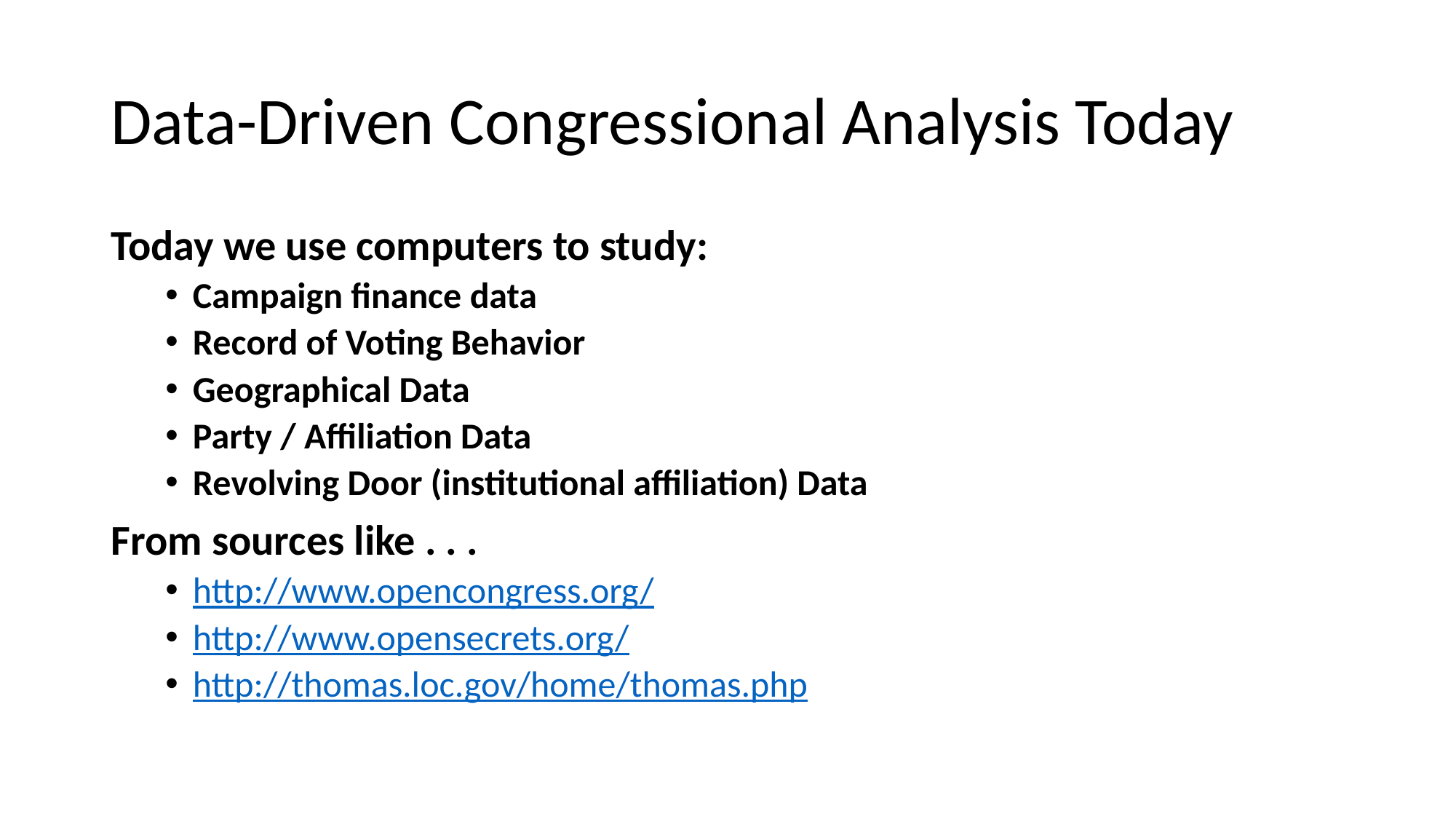

# Data-Driven Congressional Analysis Today
Today we use computers to study:
Campaign finance data
Record of Voting Behavior
Geographical Data
Party / Affiliation Data
Revolving Door (institutional affiliation) Data
From sources like . . .
http://www.opencongress.org/
http://www.opensecrets.org/
http://thomas.loc.gov/home/thomas.php